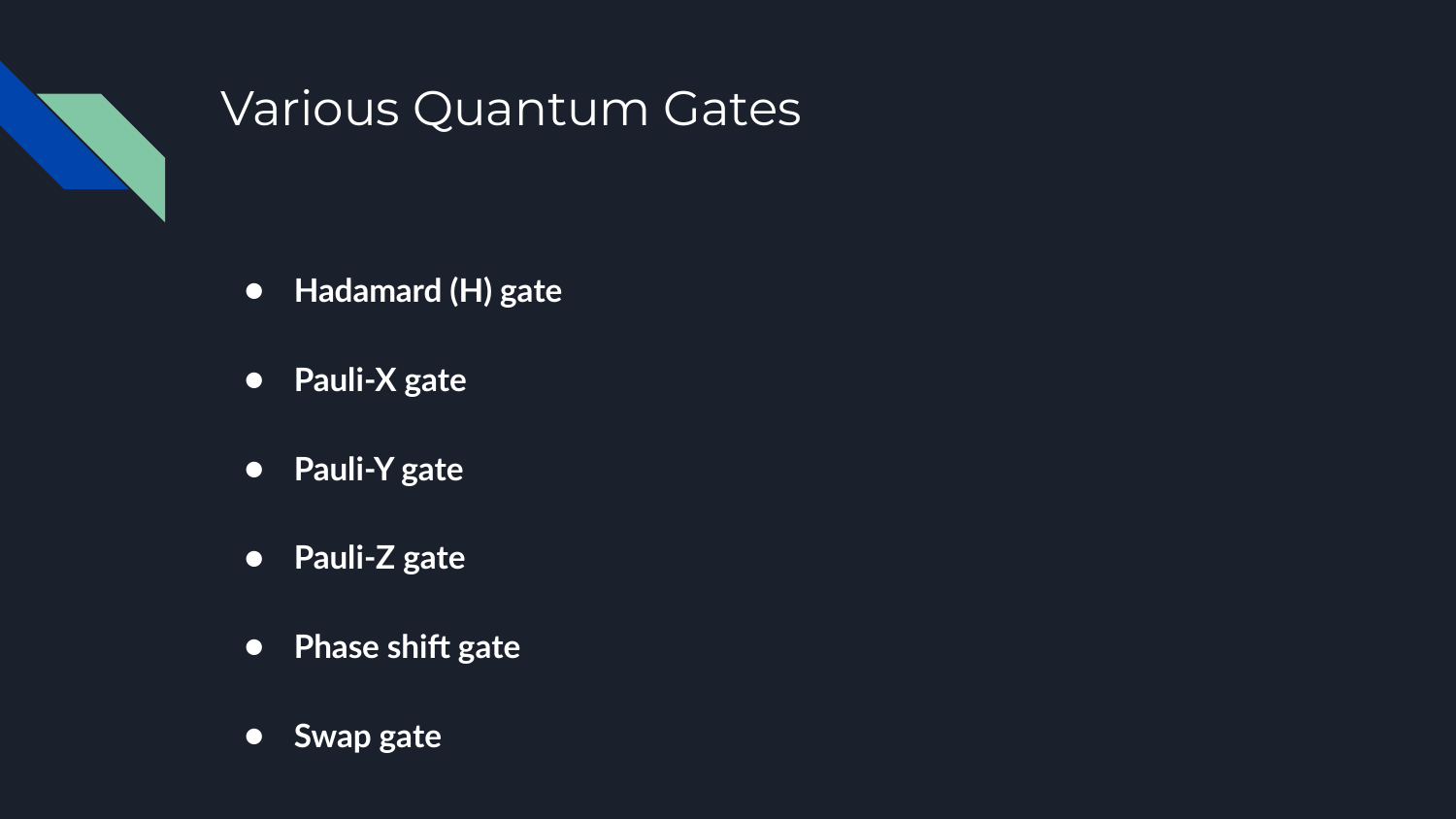

# Various Quantum Gates
Hadamard (H) gate

Pauli-X gate

Pauli-Y gate

Pauli-Z gate

Phase shift gate

Swap gate